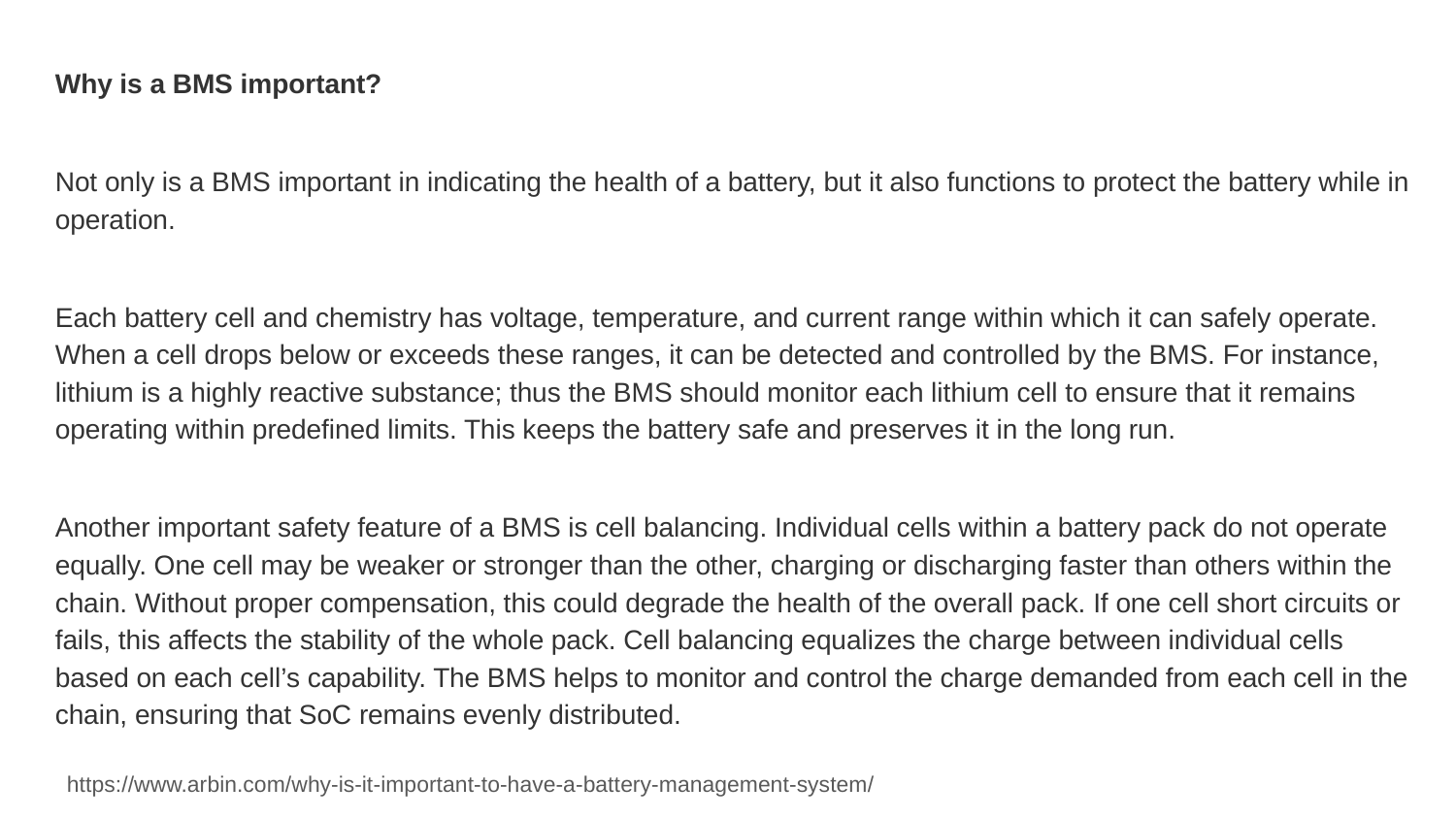

Why is a BMS important?
Not only is a BMS important in indicating the health of a battery, but it also functions to protect the battery while in operation.
Each battery cell and chemistry has voltage, temperature, and current range within which it can safely operate. When a cell drops below or exceeds these ranges, it can be detected and controlled by the BMS. For instance, lithium is a highly reactive substance; thus the BMS should monitor each lithium cell to ensure that it remains operating within predefined limits. This keeps the battery safe and preserves it in the long run.
Another important safety feature of a BMS is cell balancing. Individual cells within a battery pack do not operate equally. One cell may be weaker or stronger than the other, charging or discharging faster than others within the chain. Without proper compensation, this could degrade the health of the overall pack. If one cell short circuits or fails, this affects the stability of the whole pack. Cell balancing equalizes the charge between individual cells based on each cell’s capability. The BMS helps to monitor and control the charge demanded from each cell in the chain, ensuring that SoC remains evenly distributed.
https://www.arbin.com/why-is-it-important-to-have-a-battery-management-system/